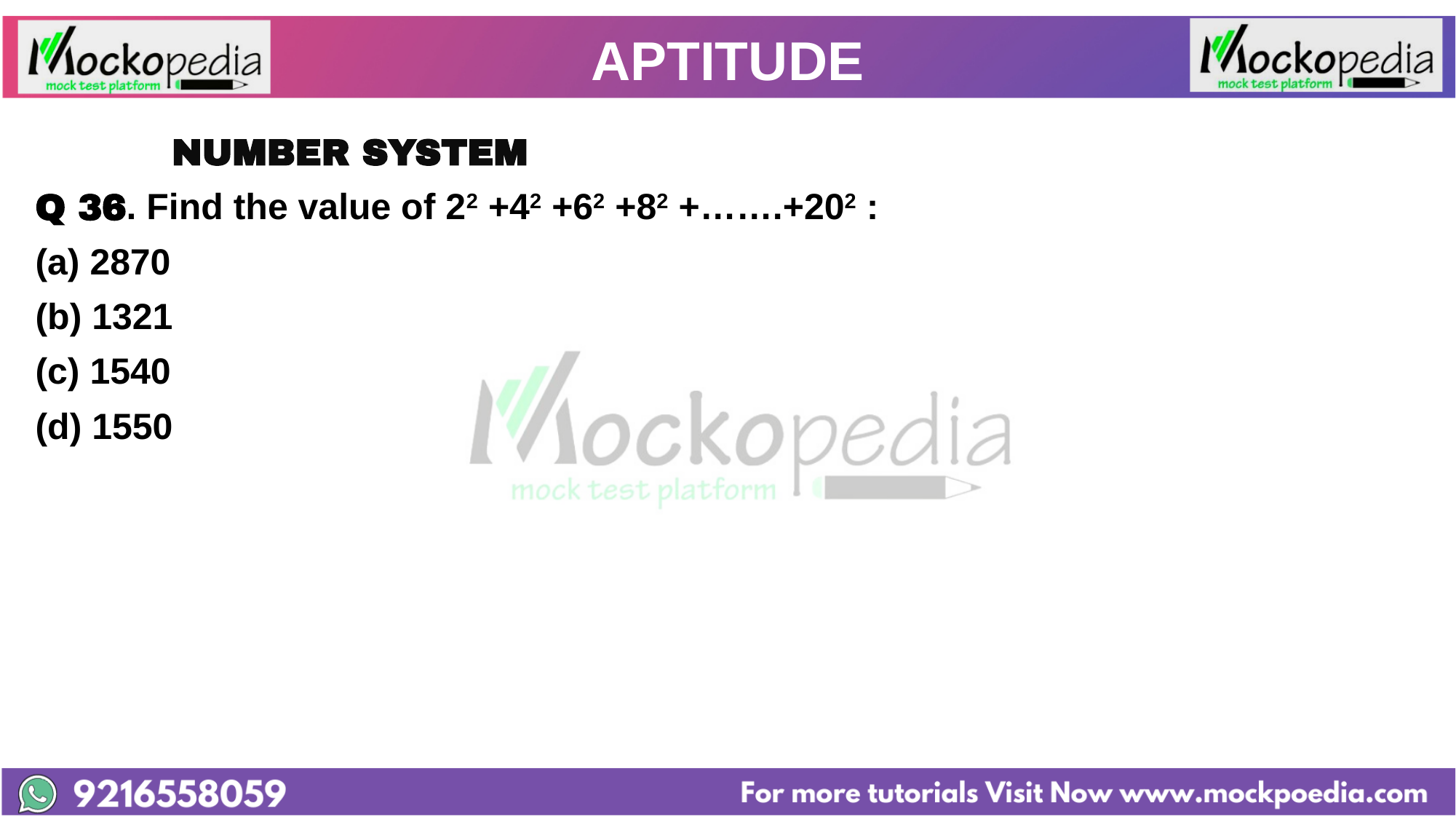

# APTITUDE
		NUMBER SYSTEM
Q 36. Find the value of 22 +42 +62 +82 +…….+202 :
2870
(b) 1321
(c) 1540
(d) 1550